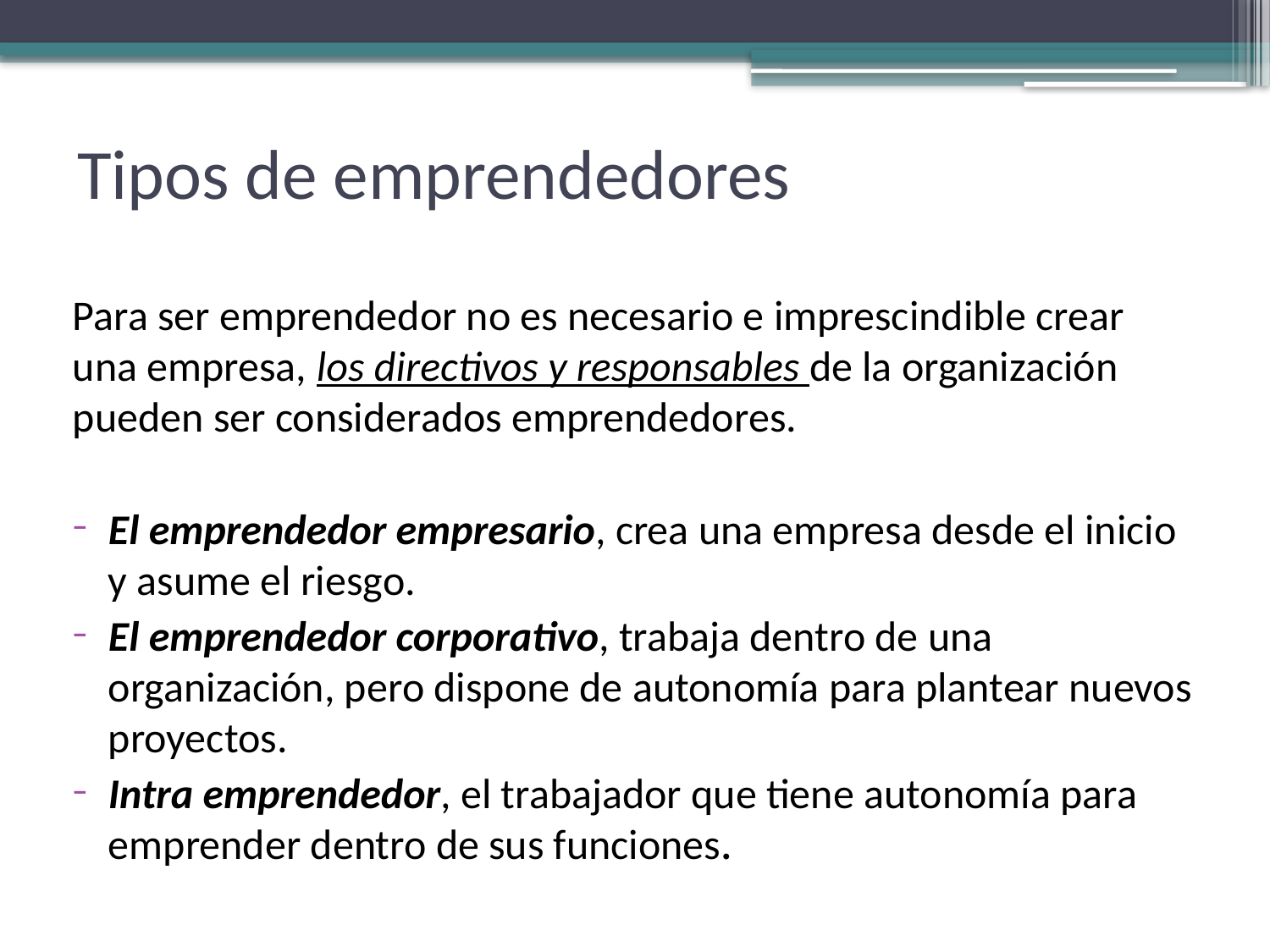

# Tipos de emprendedores

Para ser emprendedor no es necesario e imprescindible crear una empresa, los directivos y responsables de la organización pueden ser considerados emprendedores.

El emprendedor empresario, crea una empresa desde el inicio y asume el riesgo.
El emprendedor corporativo, trabaja dentro de una organización, pero dispone de autonomía para plantear nuevos proyectos.
Intra emprendedor, el trabajador que tiene autonomía para emprender dentro de sus funciones.